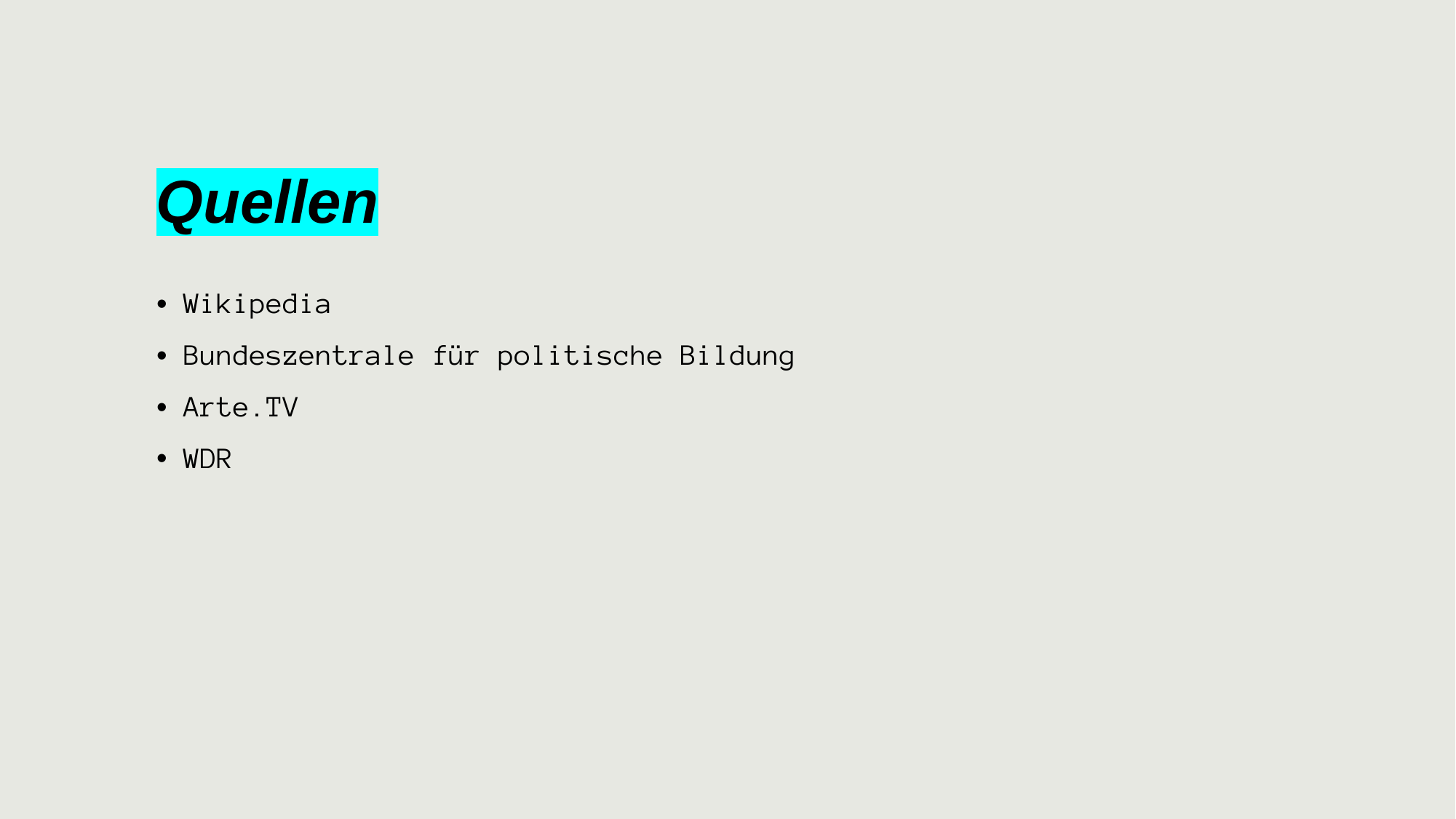

Quellen
Wikipedia
Bundeszentrale für politische Bildung
Arte.TV
WDR

Danke fürs Zuhören